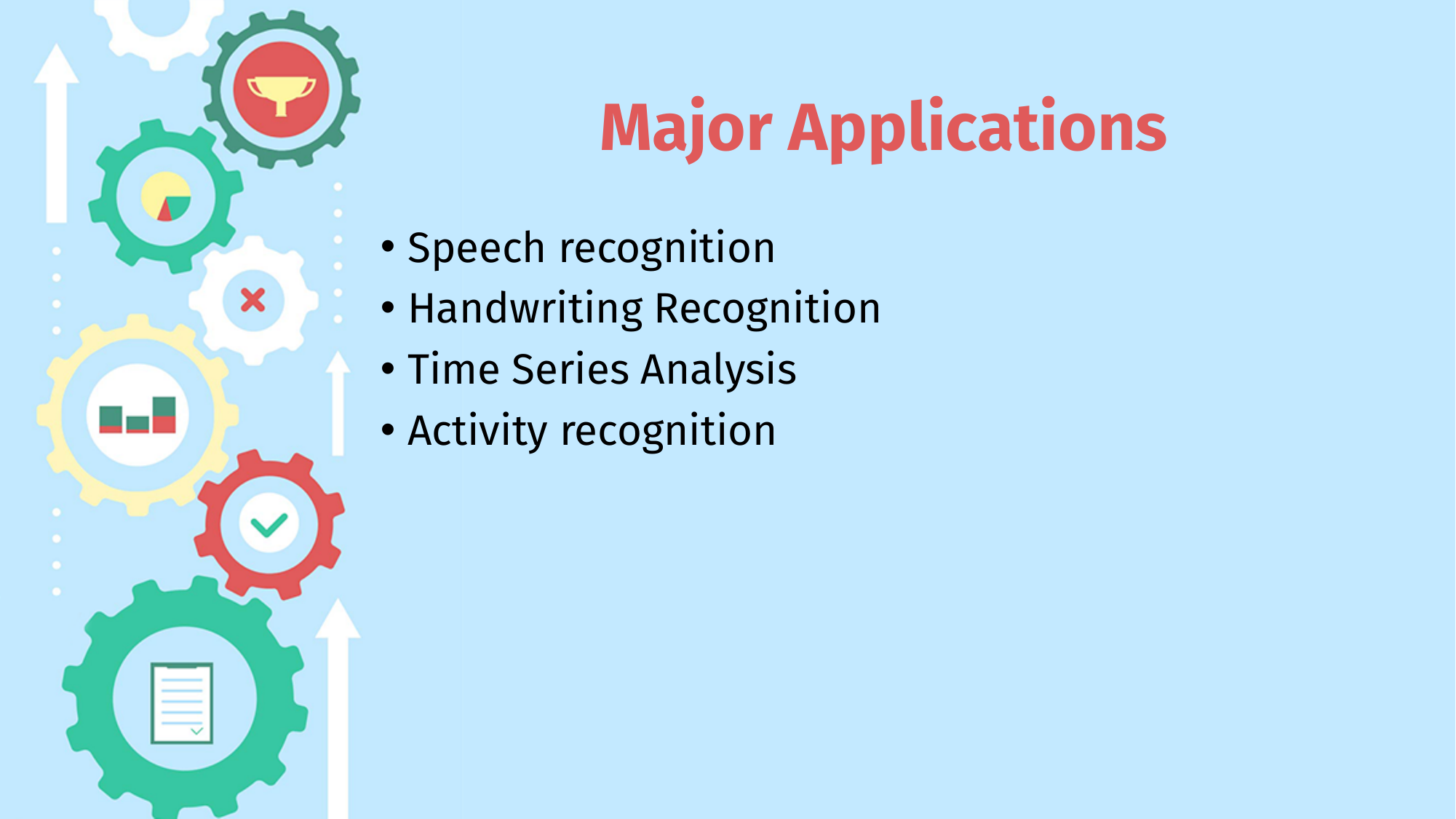

# Major Applications
Speech recognition
Handwriting Recognition
Time Series Analysis
Activity recognition